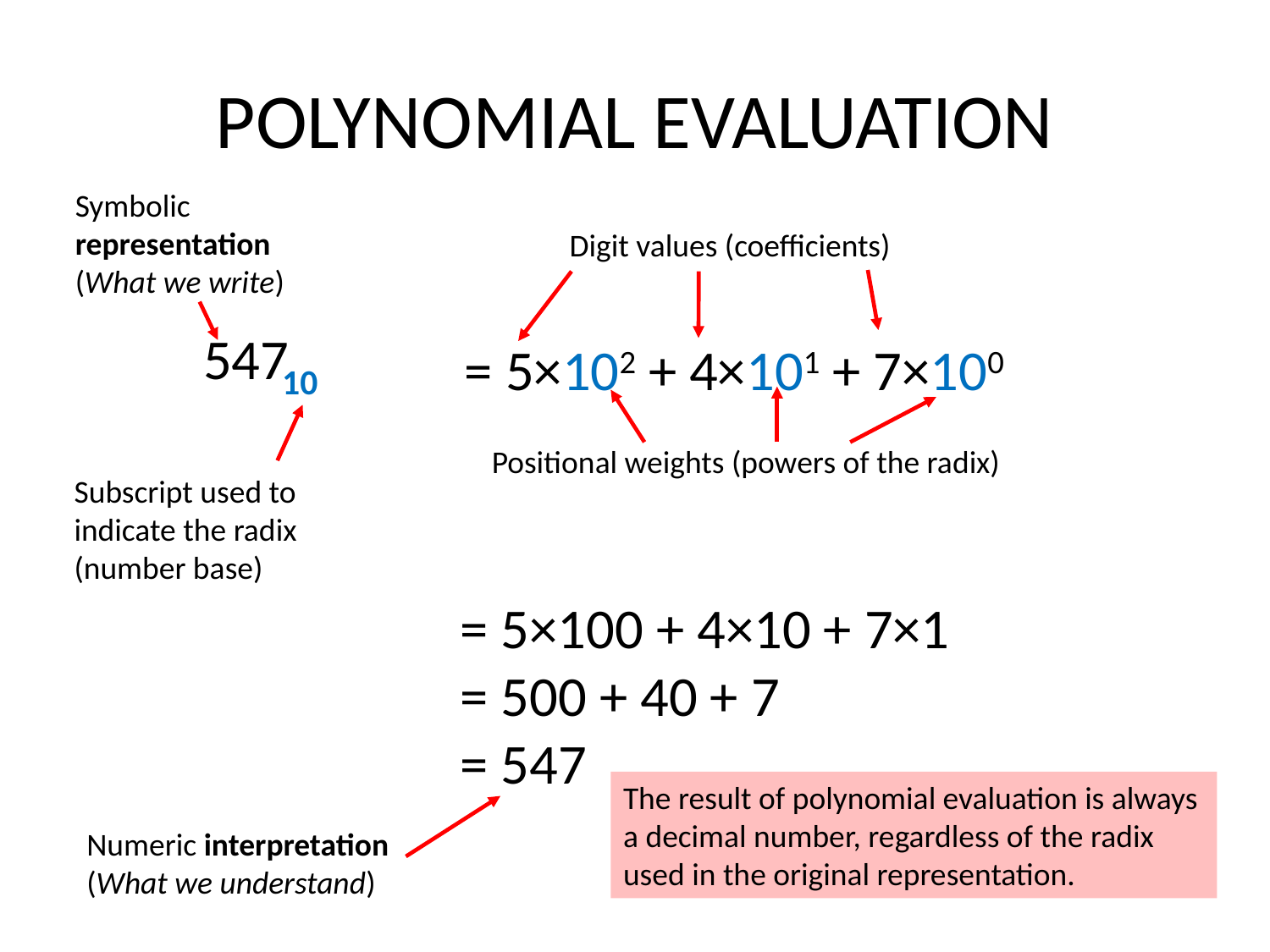

# POLYNOMIAL EVALUATION

	547

Symbolic representation (What we write)
Digit values (coefficients)
= 5×102 + 4×101 + 7×100
10
Positional weights (powers of the radix)
Subscript used to indicate the radix (number base)
= 5×100 + 4×10 + 7×1
= 500 + 40 + 7
= 547
The result of polynomial evaluation is always a decimal number, regardless of the radix used in the original representation.
Numeric interpretation
(What we understand)